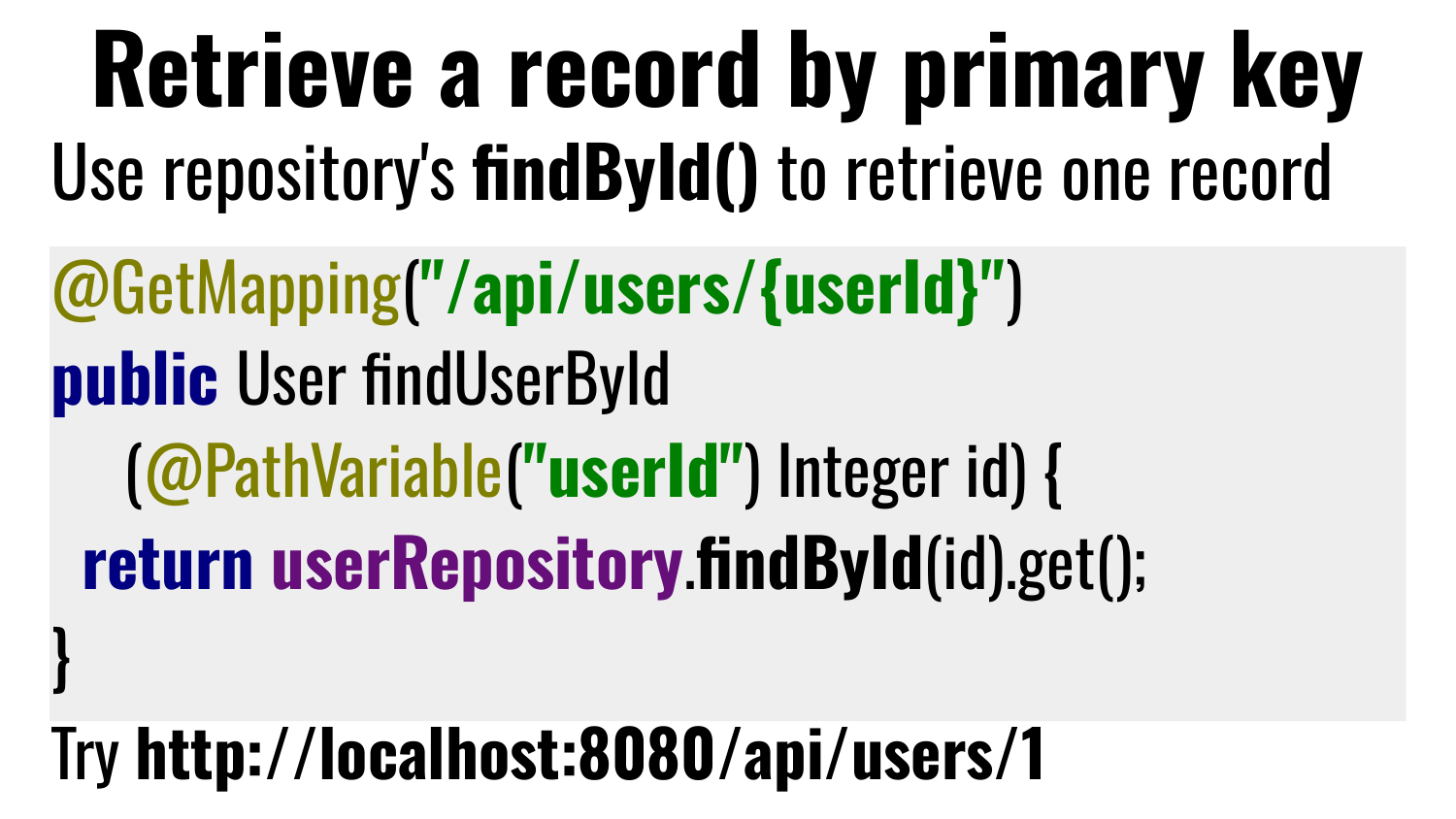

# Retrieve a record by primary key
Use repository's findById() to retrieve one record
@GetMapping("/api/users/{userId}")
public User findUserById
(@PathVariable("userId") Integer id) {
  return userRepository.findById(id).get();
}
Try http://localhost:8080/api/users/1